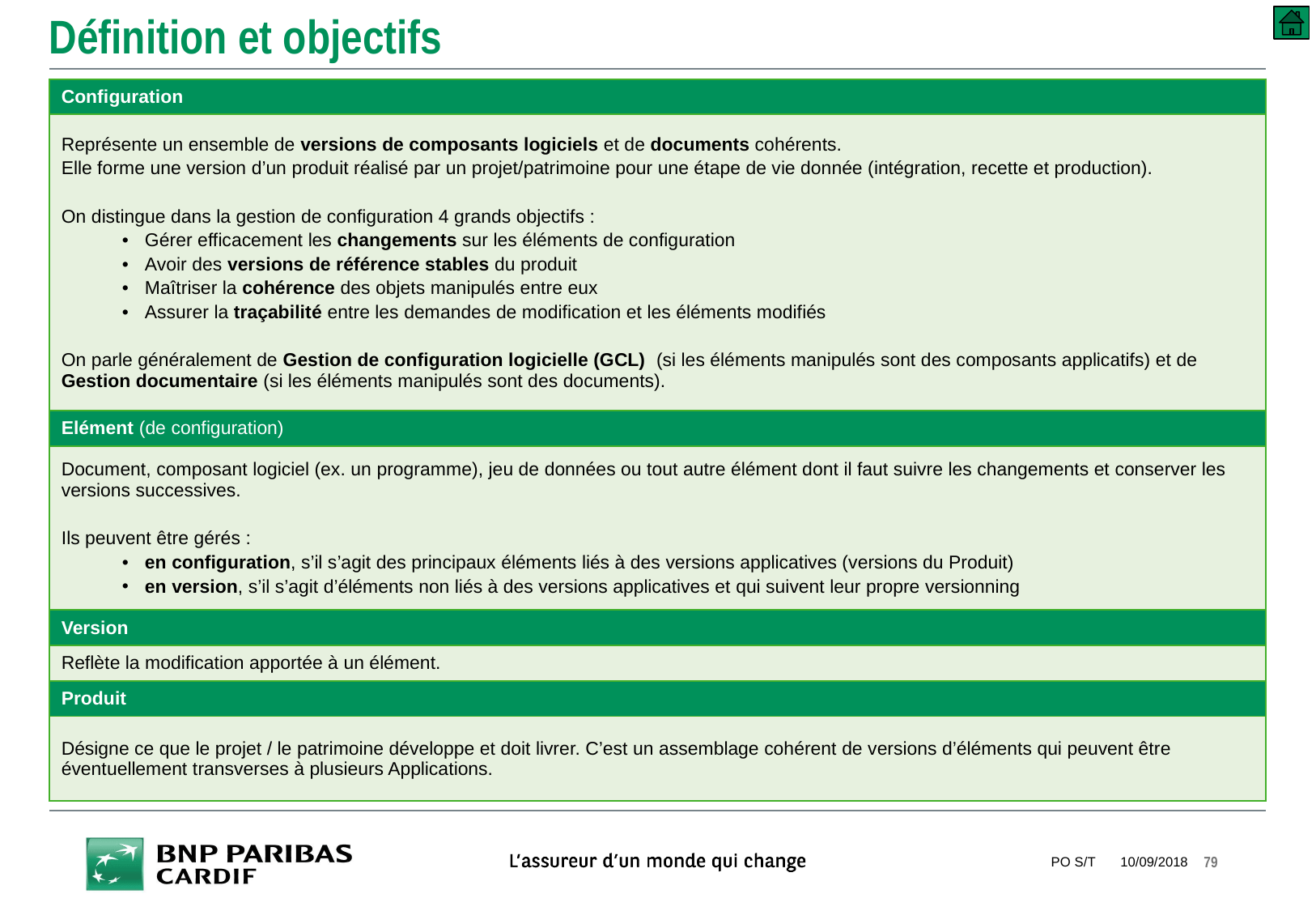

# Définition et objectifs
| Configuration |
| --- |
| Représente un ensemble de versions de composants logiciels et de documents cohérents. Elle forme une version d’un produit réalisé par un projet/patrimoine pour une étape de vie donnée (intégration, recette et production). On distingue dans la gestion de configuration 4 grands objectifs : Gérer efficacement les changements sur les éléments de configuration Avoir des versions de référence stables du produit Maîtriser la cohérence des objets manipulés entre eux Assurer la traçabilité entre les demandes de modification et les éléments modifiés On parle généralement de Gestion de configuration logicielle (GCL) (si les éléments manipulés sont des composants applicatifs) et de Gestion documentaire (si les éléments manipulés sont des documents). |
| Elément (de configuration) |
| Document, composant logiciel (ex. un programme), jeu de données ou tout autre élément dont il faut suivre les changements et conserver les versions successives. Ils peuvent être gérés : en configuration, s’il s’agit des principaux éléments liés à des versions applicatives (versions du Produit) en version, s’il s’agit d’éléments non liés à des versions applicatives et qui suivent leur propre versionning |
| Version |
| Reflète la modification apportée à un élément. |
| Produit |
| Désigne ce que le projet / le patrimoine développe et doit livrer. C’est un assemblage cohérent de versions d’éléments qui peuvent être éventuellement transverses à plusieurs Applications. |
PO S/T
10/09/2018
79